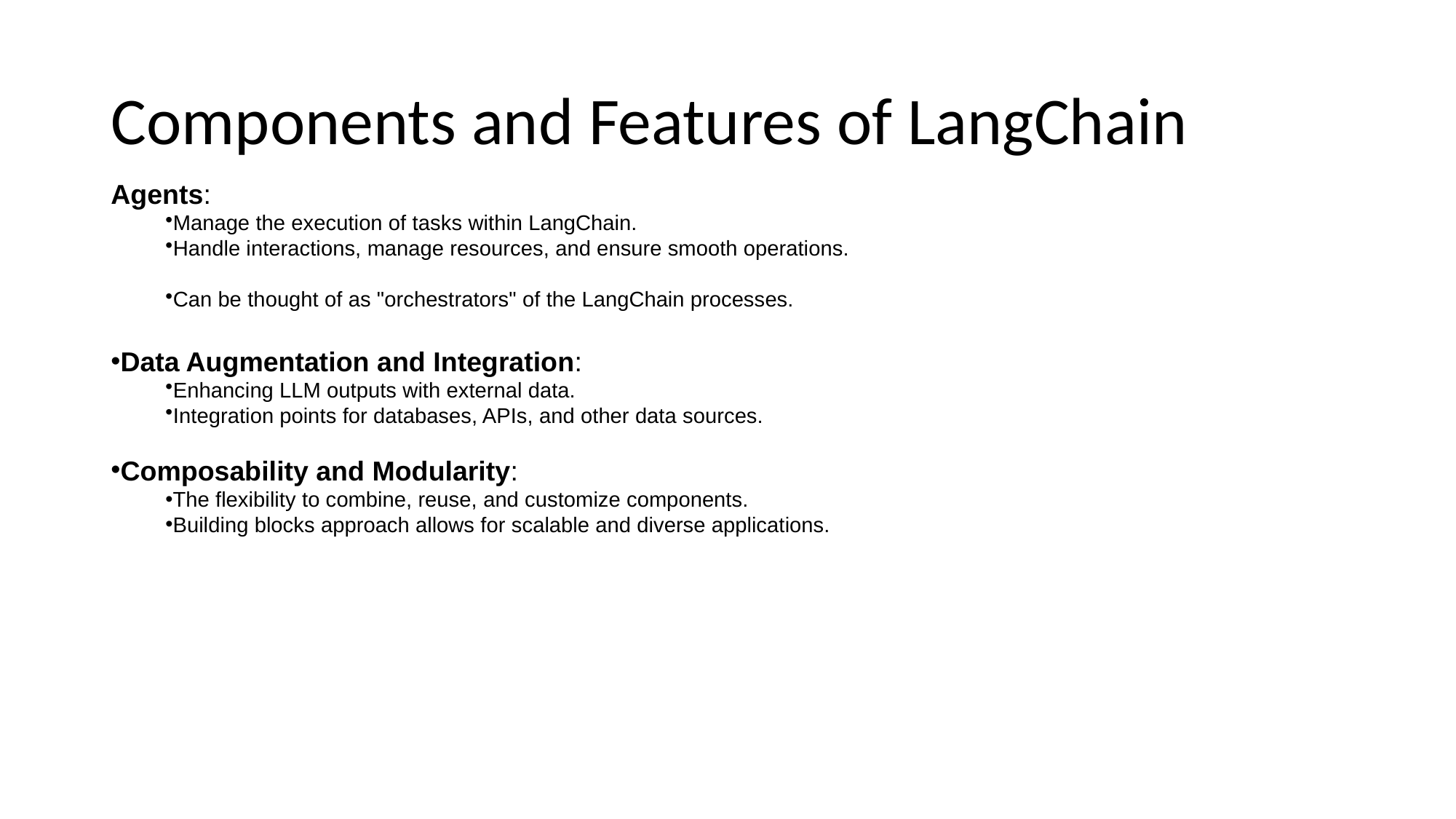

# Components and Features of LangChain
Agents:
Manage the execution of tasks within LangChain.
Handle interactions, manage resources, and ensure smooth operations.
Can be thought of as "orchestrators" of the LangChain processes.

Data Augmentation and Integration:
Enhancing LLM outputs with external data.
Integration points for databases, APIs, and other data sources.

Composability and Modularity:
The flexibility to combine, reuse, and customize components.
Building blocks approach allows for scalable and diverse applications.